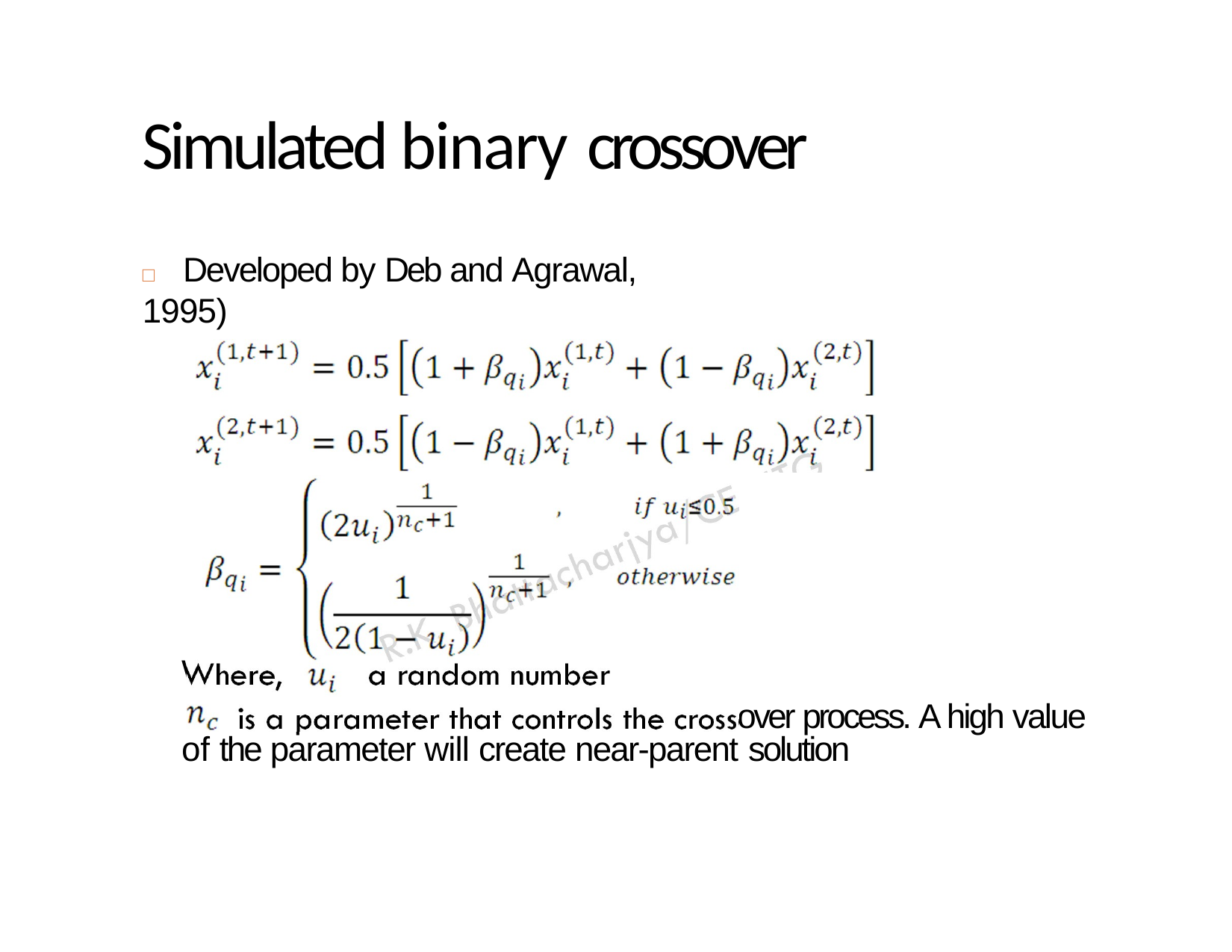

# Simulated binary crossover
45
□	Developed by Deb and Agrawal, 1995)

Where,	a random number
is a parameter that controls the crossover process. A high value  of the parameter will create near-parent solution